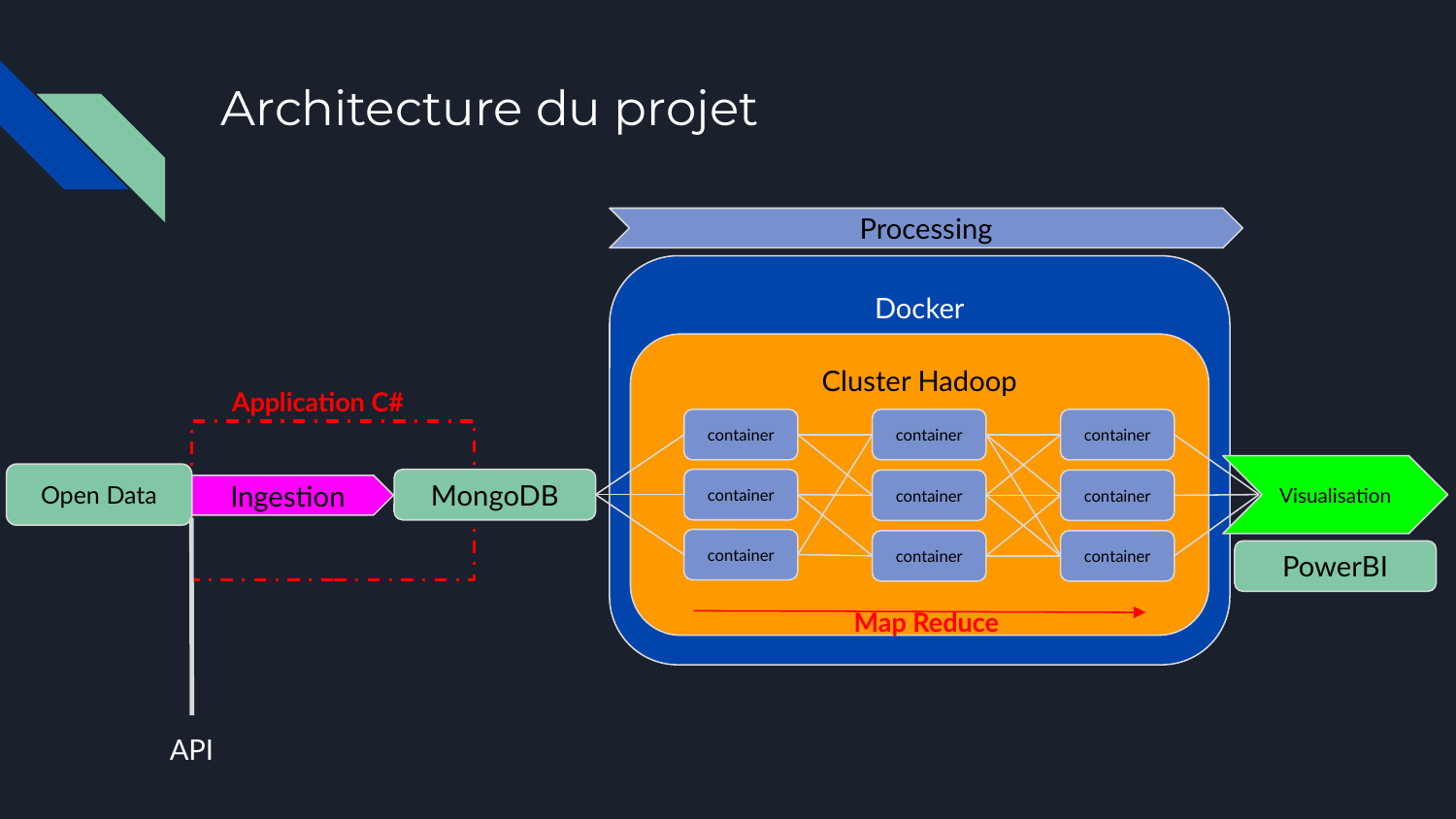

# Architecture du projet
Processing
Docker
Cluster Hadoop
Application C#
container
container
container

Visualisation
Open Data
MongoDB
container
container
container
Ingestion
container
container
container
PowerBI
Map Reduce
API